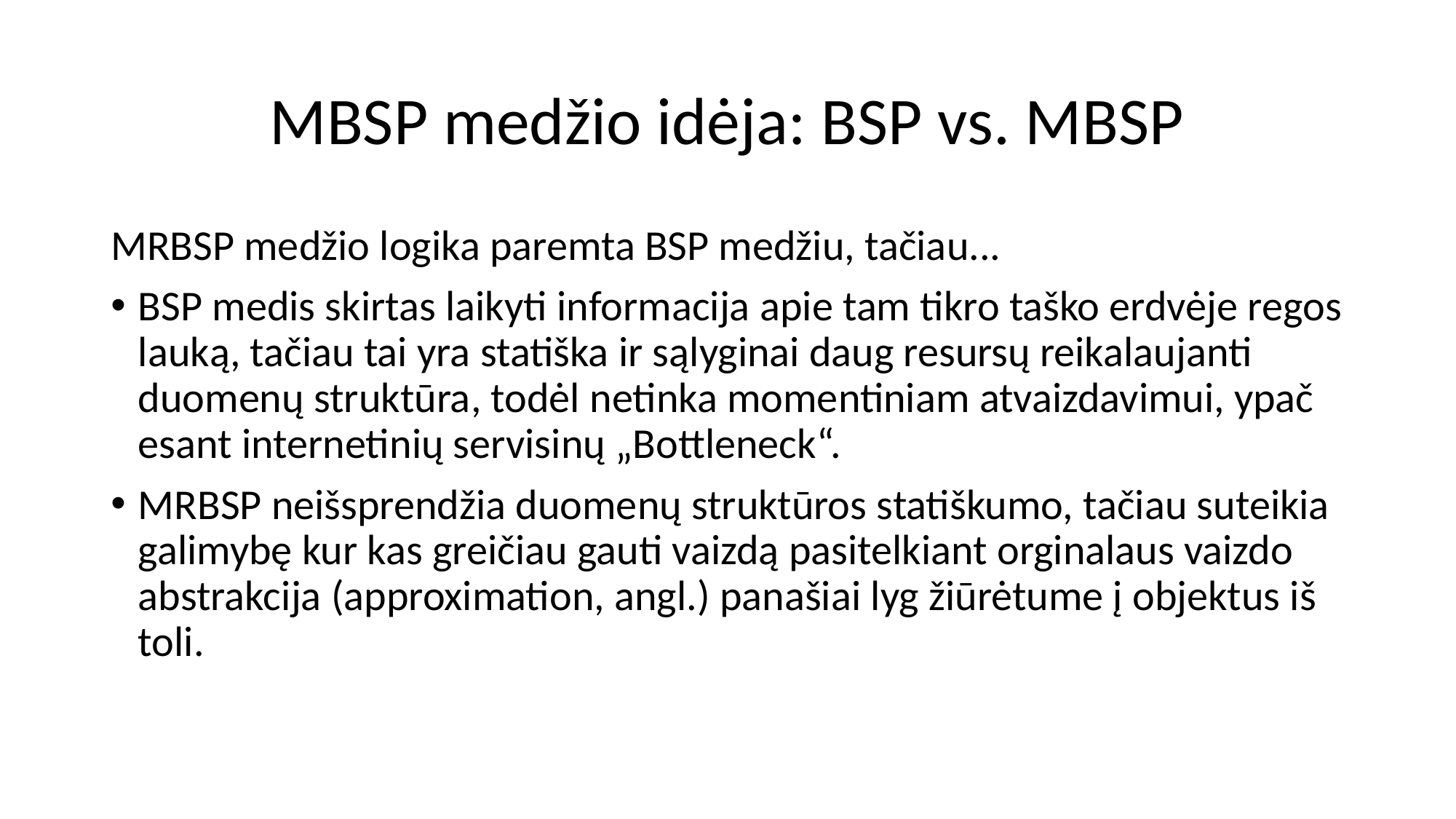

# MBSP medžio idėja: BSP vs. MBSP
MRBSP medžio logika paremta BSP medžiu, tačiau...
BSP medis skirtas laikyti informacija apie tam tikro taško erdvėje regos lauką, tačiau tai yra statiška ir sąlyginai daug resursų reikalaujanti duomenų struktūra, todėl netinka momentiniam atvaizdavimui, ypač esant internetinių servisinų „Bottleneck“.
MRBSP neišsprendžia duomenų struktūros statiškumo, tačiau suteikia galimybę kur kas greičiau gauti vaizdą pasitelkiant orginalaus vaizdo abstrakcija (approximation, angl.) panašiai lyg žiūrėtume į objektus iš toli.